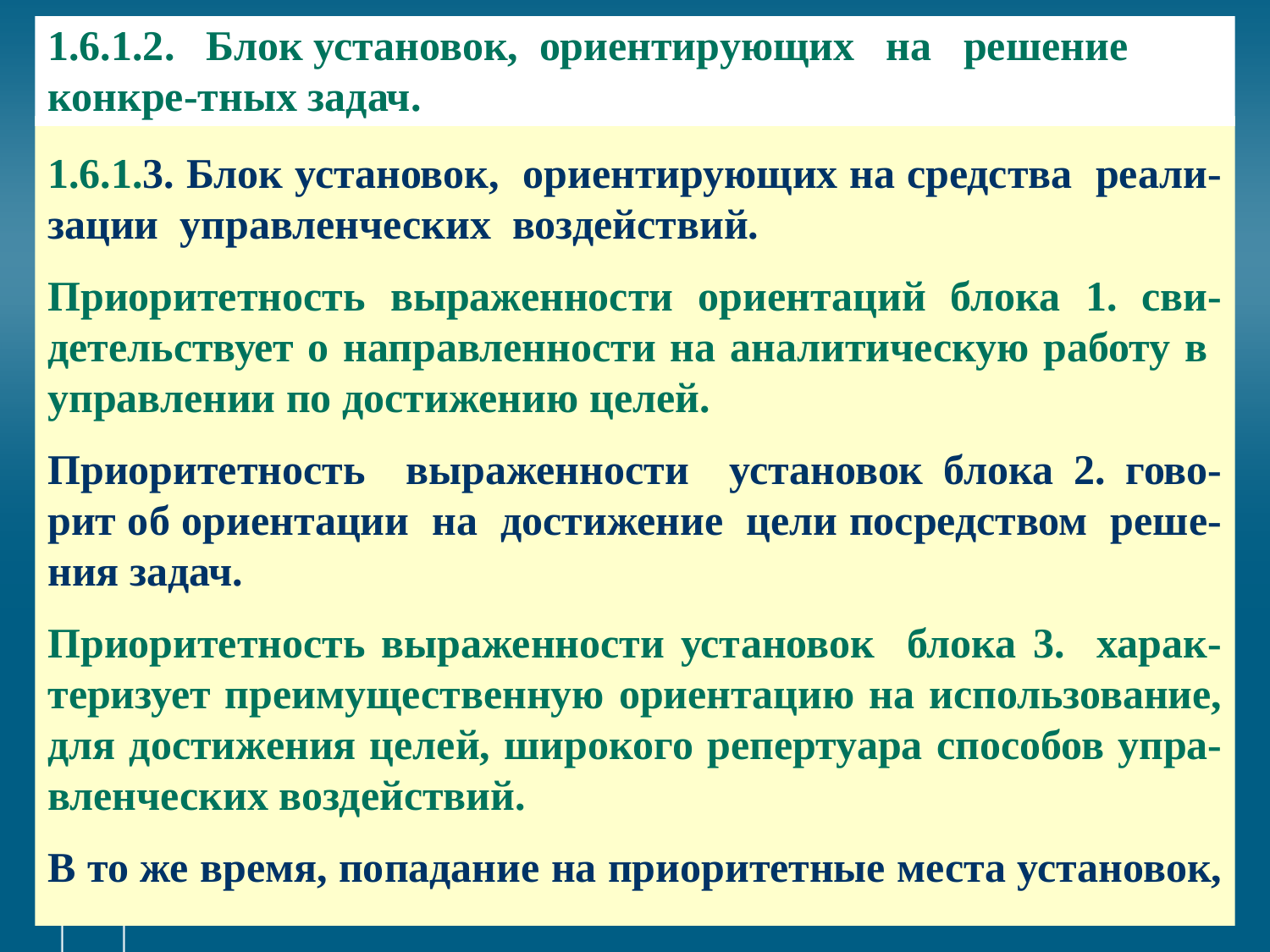

# 1.6.1.2.   Блок установок,  ориентирующих   на   решение   конкре-тных задач.

1.6.1.3. Блок установок,  ориентирующих на средства  реали-зации  управленческих  воздействий.
Приоритетность выраженности ориентаций блока 1. сви-детельствует о направленности на аналитическую работу в  управлении по достижению целей.
Приоритетность  выраженности  установок блока 2. гово-рит об ориентации  на  достижение  цели посредством  реше-ния задач.
Приоритетность выраженности установок  блока 3.  харак-теризует преимущественную ориентацию на использование, для достижения целей, широкого ре­пертуара способов упра-вленческих воздействий.
В то же время, попадание на приоритетные места установок,